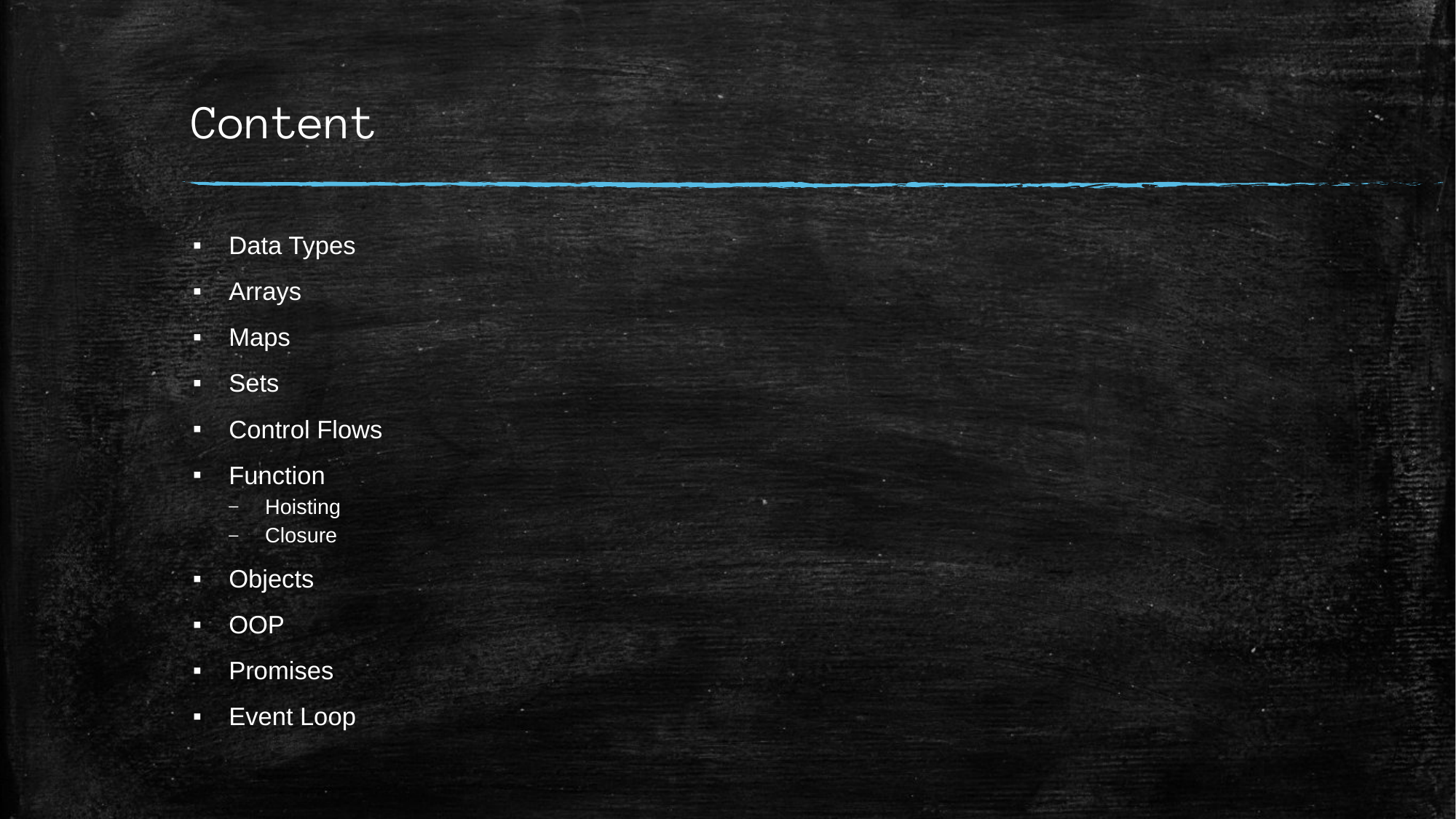

# Content
Data Types
Arrays
Maps
Sets
Control Flows
Function
Hoisting
Closure
Objects
OOP
Promises
Event Loop